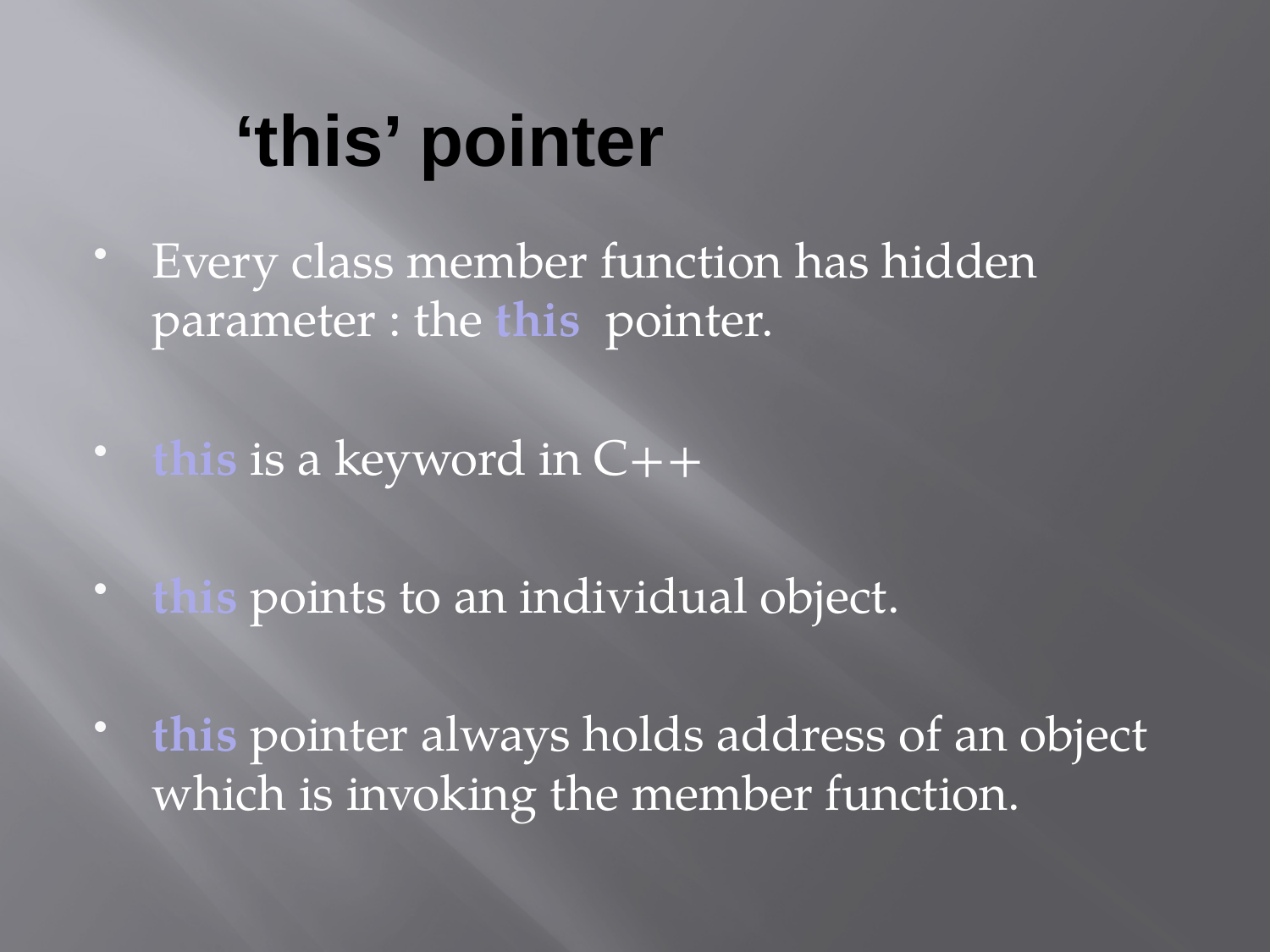

# ‘this’ pointer
Every class member function has hidden parameter : the this  pointer.

this is a keyword in C++

this points to an individual object.

this pointer always holds address of an object which is invoking the member function.